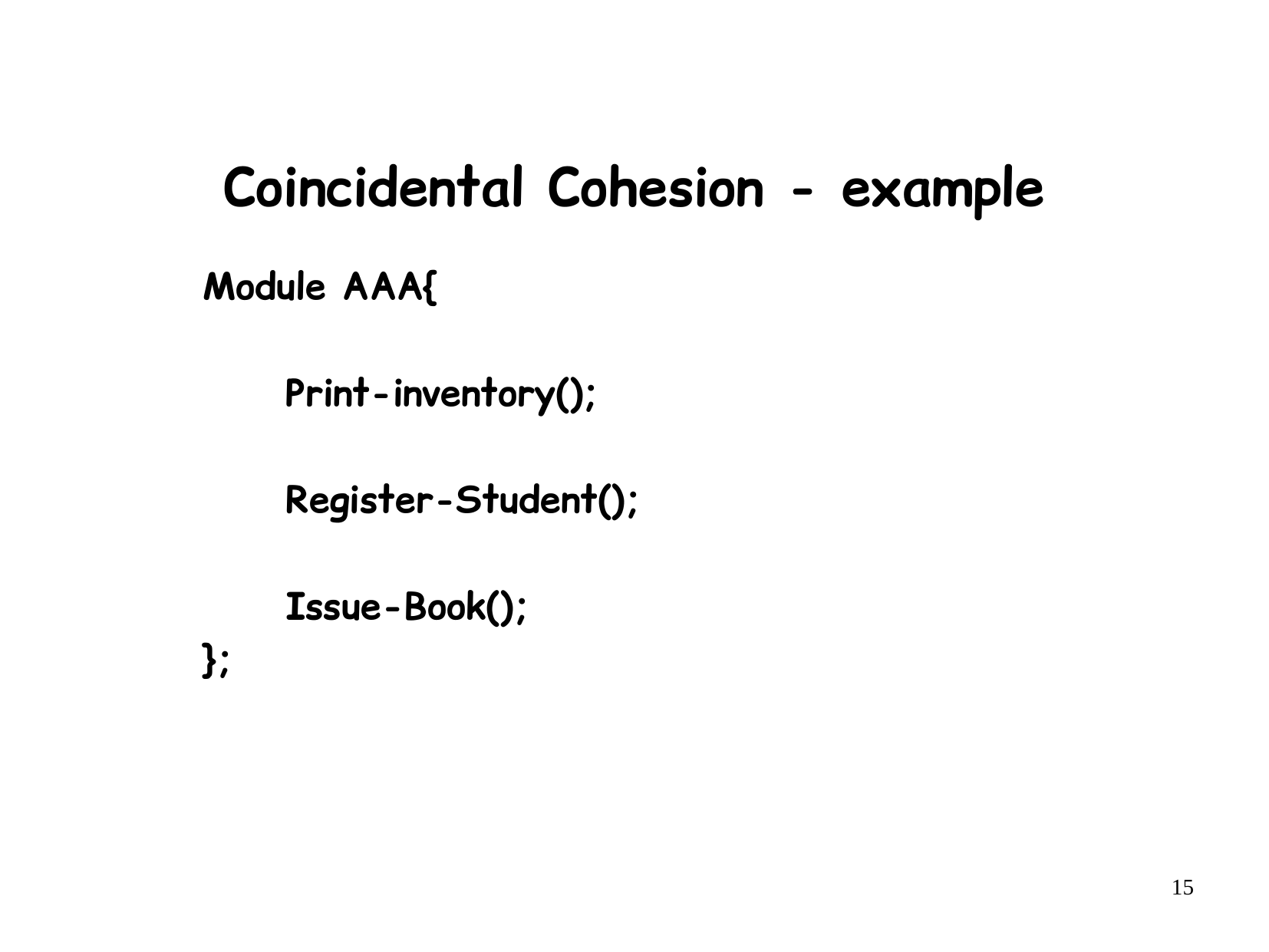

Coincidental Cohesion - example
Module AAA{

	Print-inventory();

	Register-Student();

	Issue-Book();
};